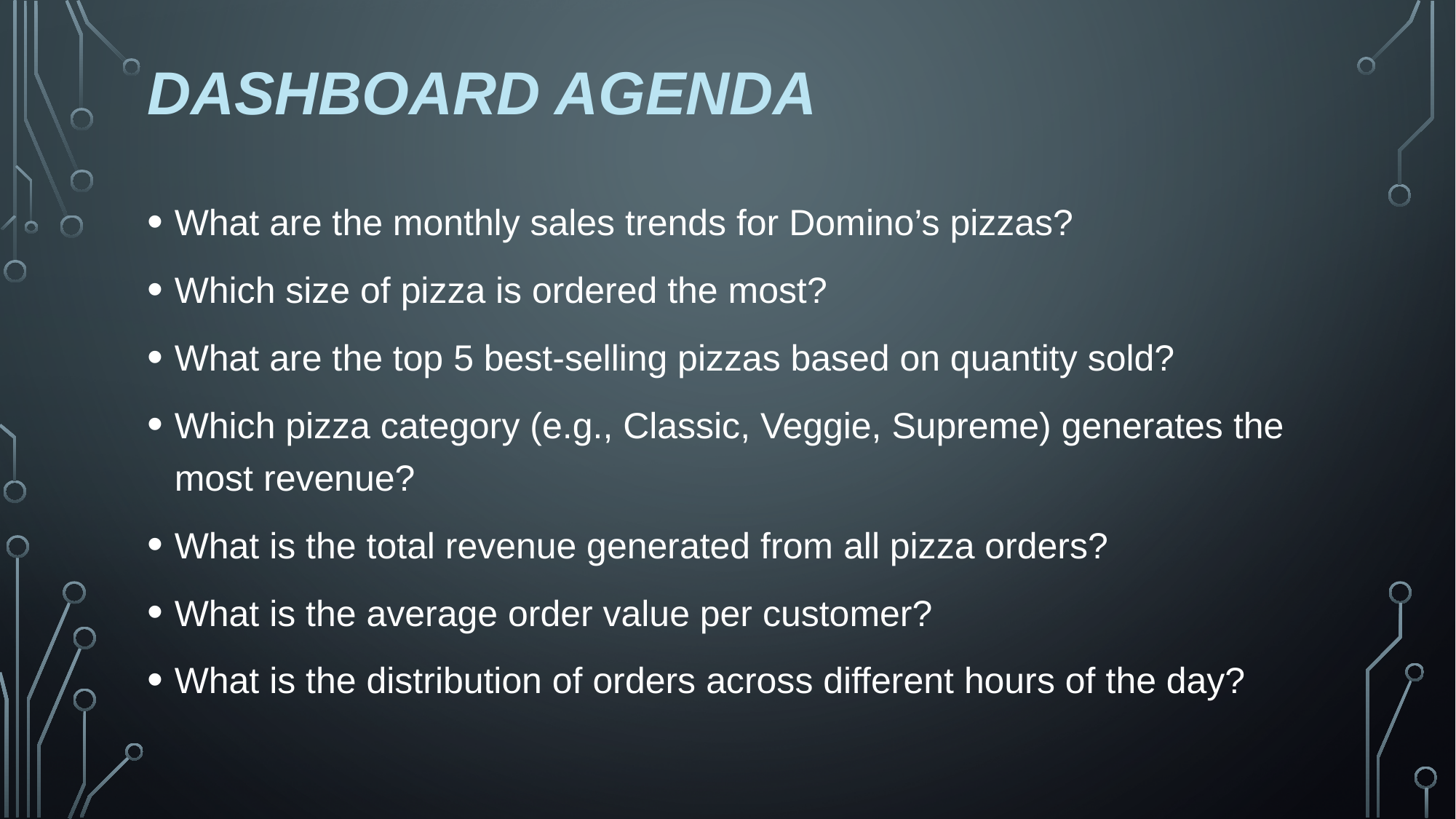

# Dashboard AGENDA
What are the monthly sales trends for Domino’s pizzas?
Which size of pizza is ordered the most?
What are the top 5 best-selling pizzas based on quantity sold?
Which pizza category (e.g., Classic, Veggie, Supreme) generates the most revenue?
What is the total revenue generated from all pizza orders?
What is the average order value per customer?
What is the distribution of orders across different hours of the day?